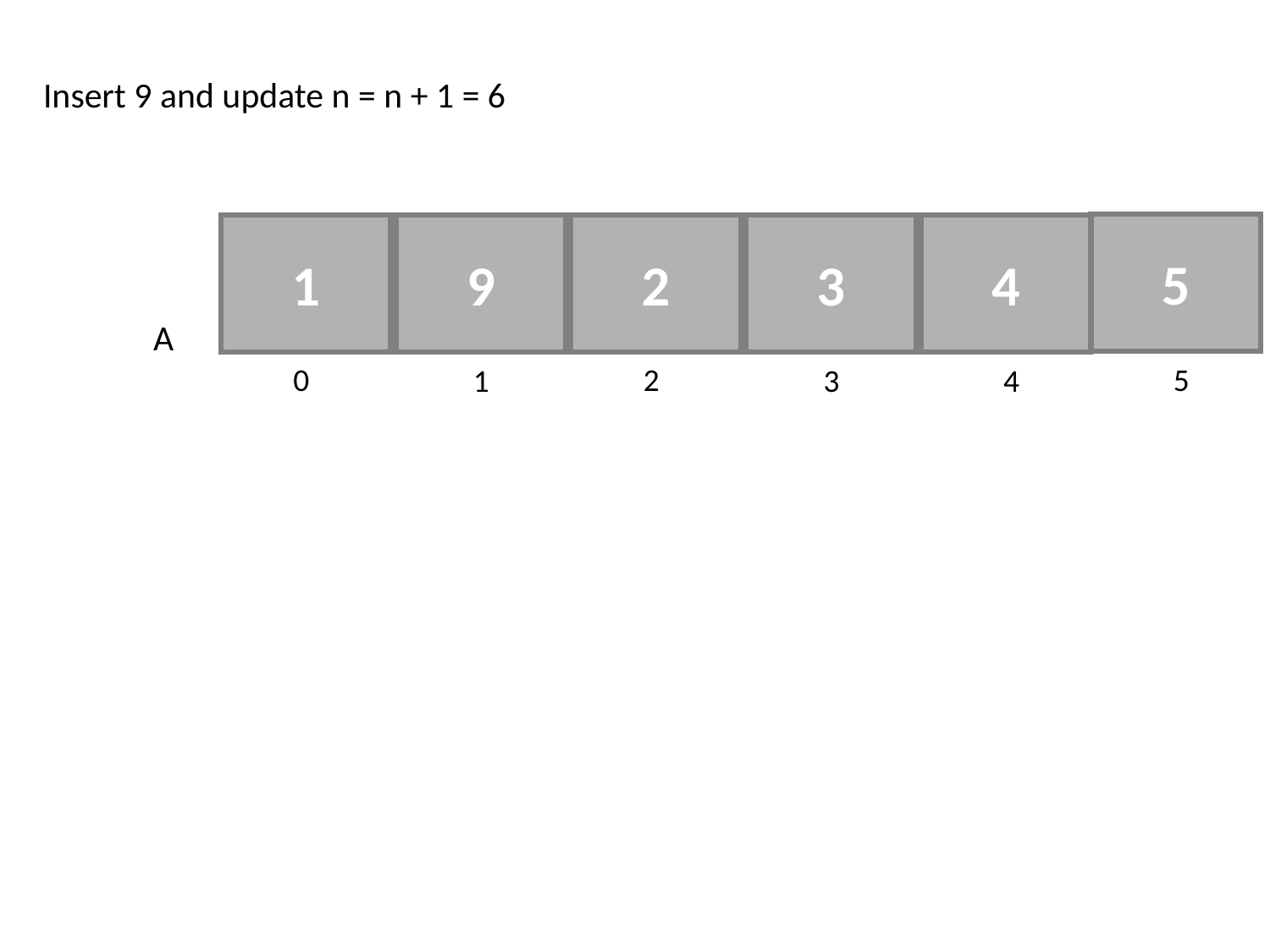

Insert 9 and update n = n + 1 = 6
5
1
9
2
3
4
A
0
2
5
1
3
4